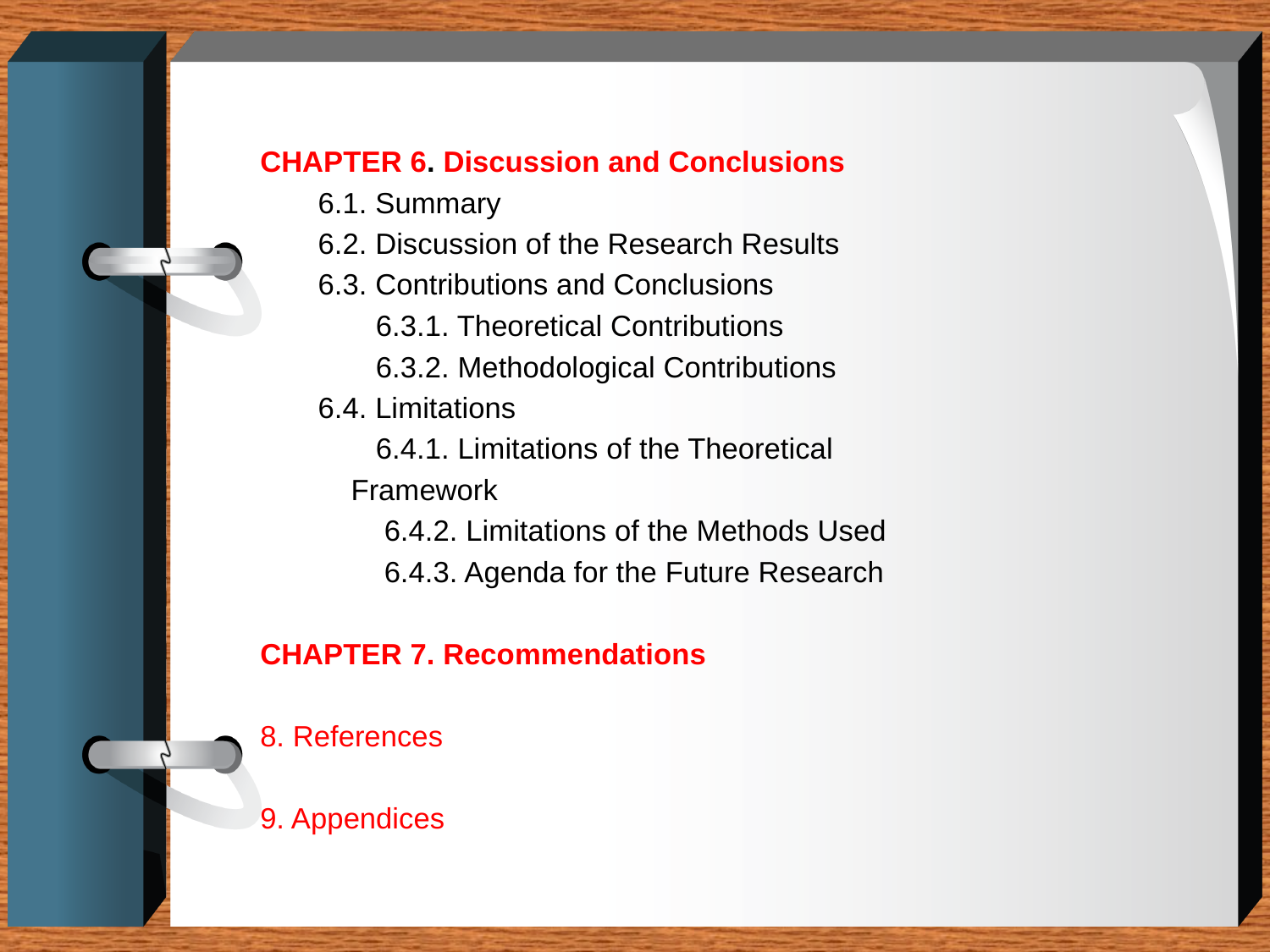

CHAPTER 6. Discussion and Conclusions
       6.1. Summary
       6.2. Discussion of the Research Results
       6.3. Contributions and Conclusions
              6.3.1. Theoretical Contributions
              6.3.2. Methodological Contributions
       6.4. Limitations
              6.4.1. Limitations of the Theoretical
	   Framework
               6.4.2. Limitations of the Methods Used
               6.4.3. Agenda for the Future Research

CHAPTER 7. Recommendations

8. References

9. Appendices

39